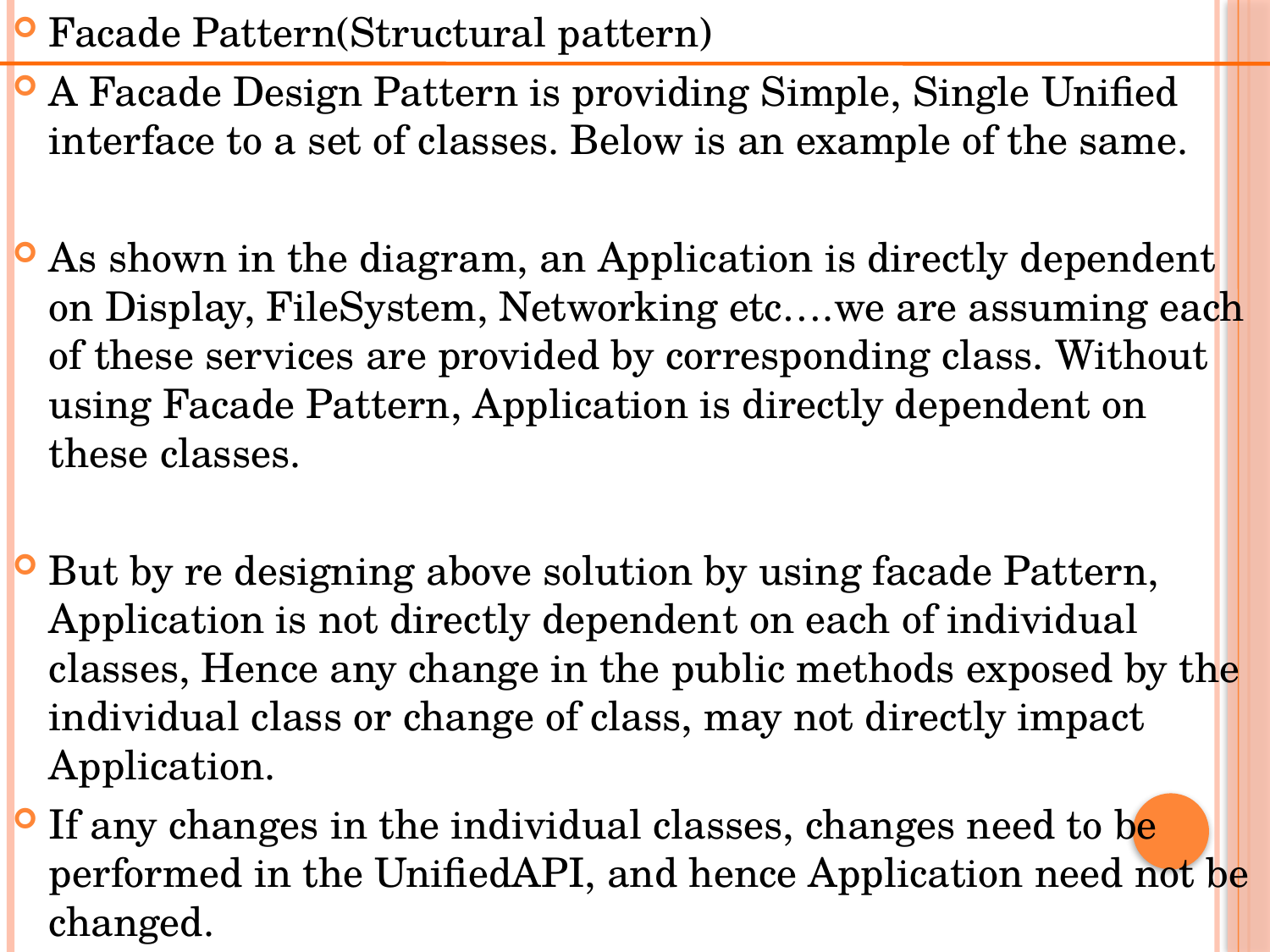

Facade Pattern(Structural pattern)
A Facade Design Pattern is providing Simple, Single Unified interface to a set of classes. Below is an example of the same.

As shown in the diagram, an Application is directly dependent on Display, FileSystem, Networking etc….we are assuming each of these services are provided by corresponding class. Without using Facade Pattern, Application is directly dependent on these classes.

But by re designing above solution by using facade Pattern, Application is not directly dependent on each of individual classes, Hence any change in the public methods exposed by the individual class or change of class, may not directly impact Application.
If any changes in the individual classes, changes need to be performed in the UnifiedAPI, and hence Application need not be changed.
#